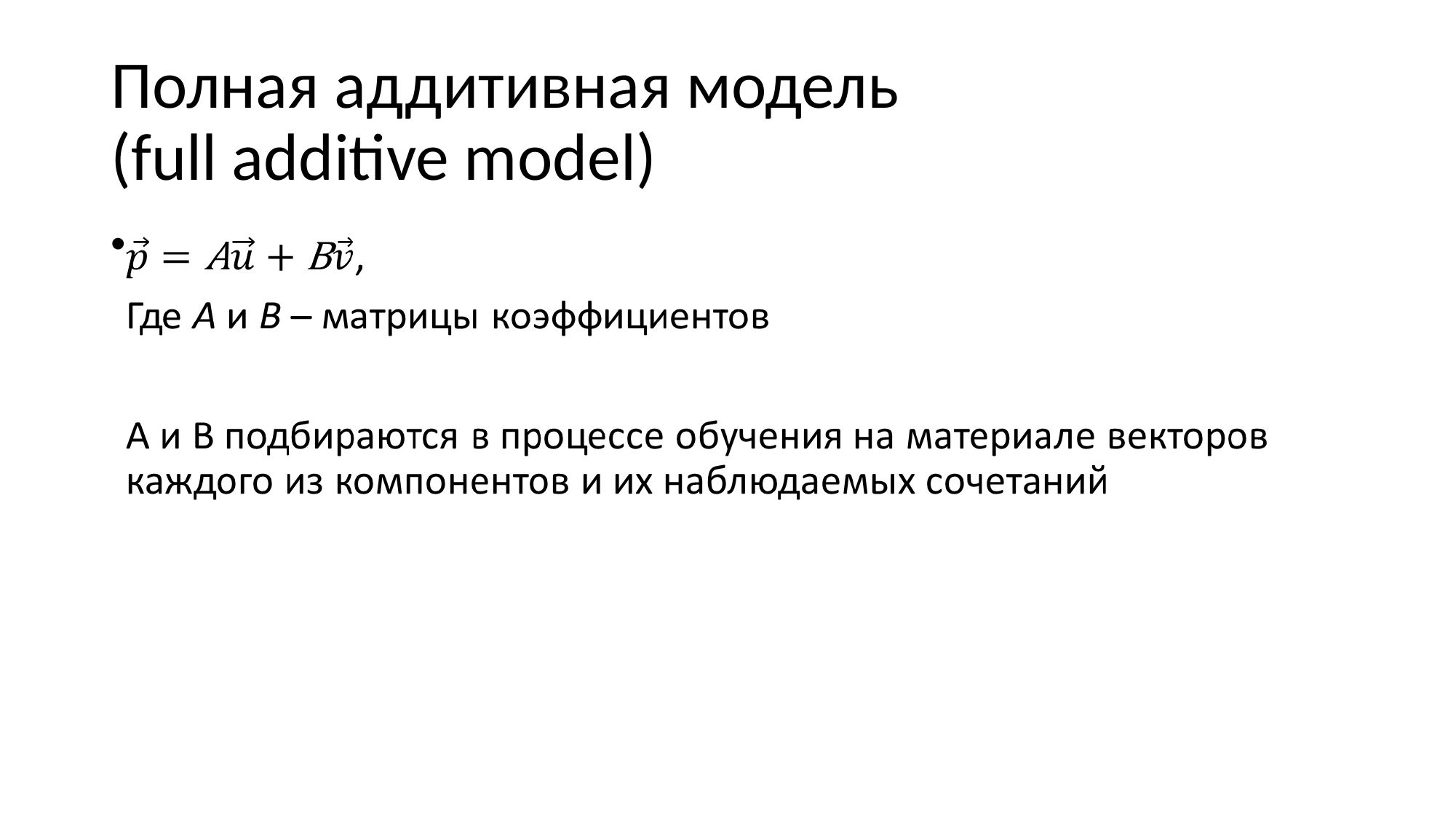

# Полная аддитивная модель (full additive model)